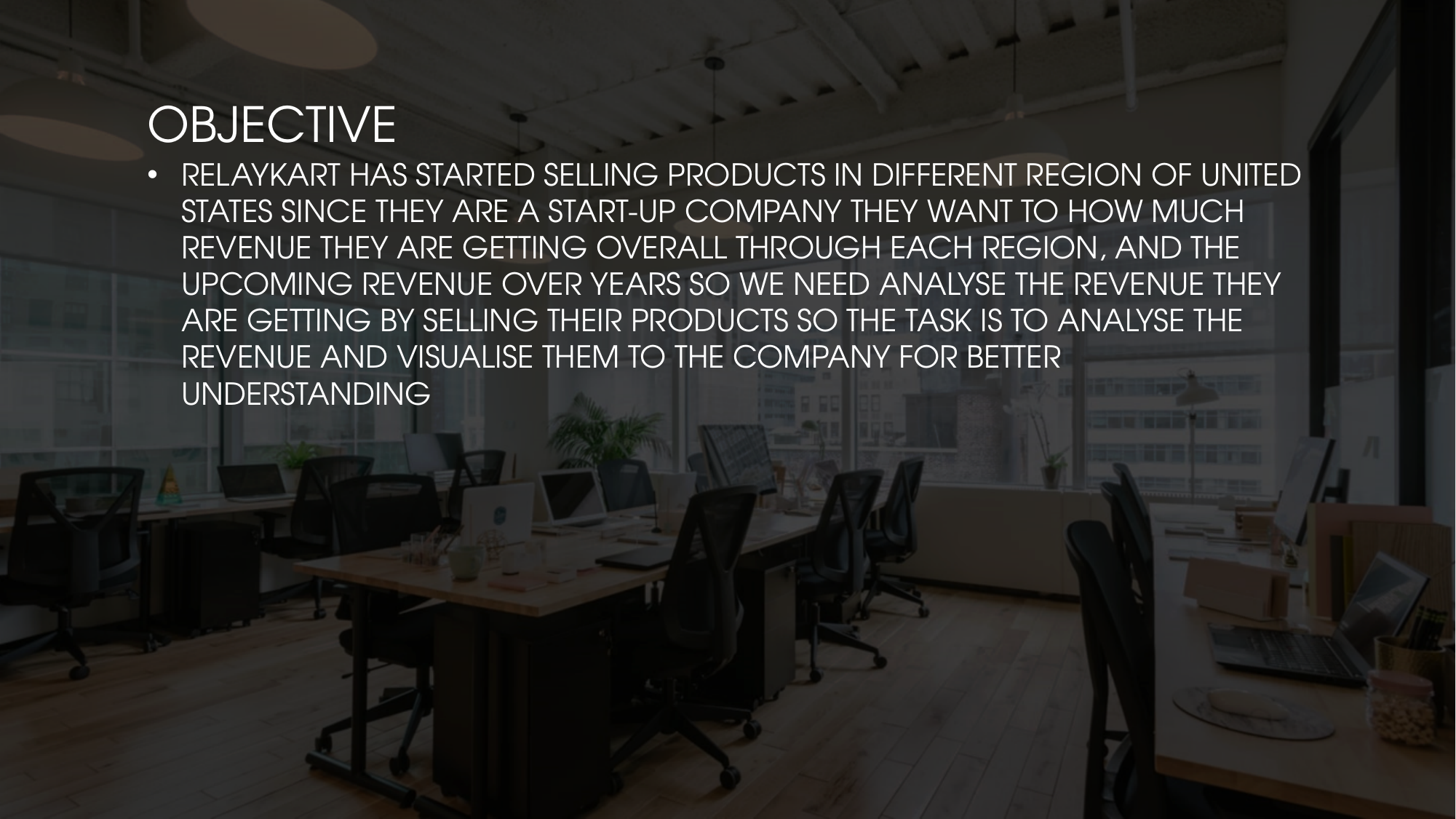

# Objective
Relaykart has started selling products in different region of united states since they are a start-up company they want to how much revenue they are getting overall through each region, and the upcoming revenue over years so we need analyse the revenue they are getting by selling their products so the task is to analyse the revenue and visualise them to the company for better understanding